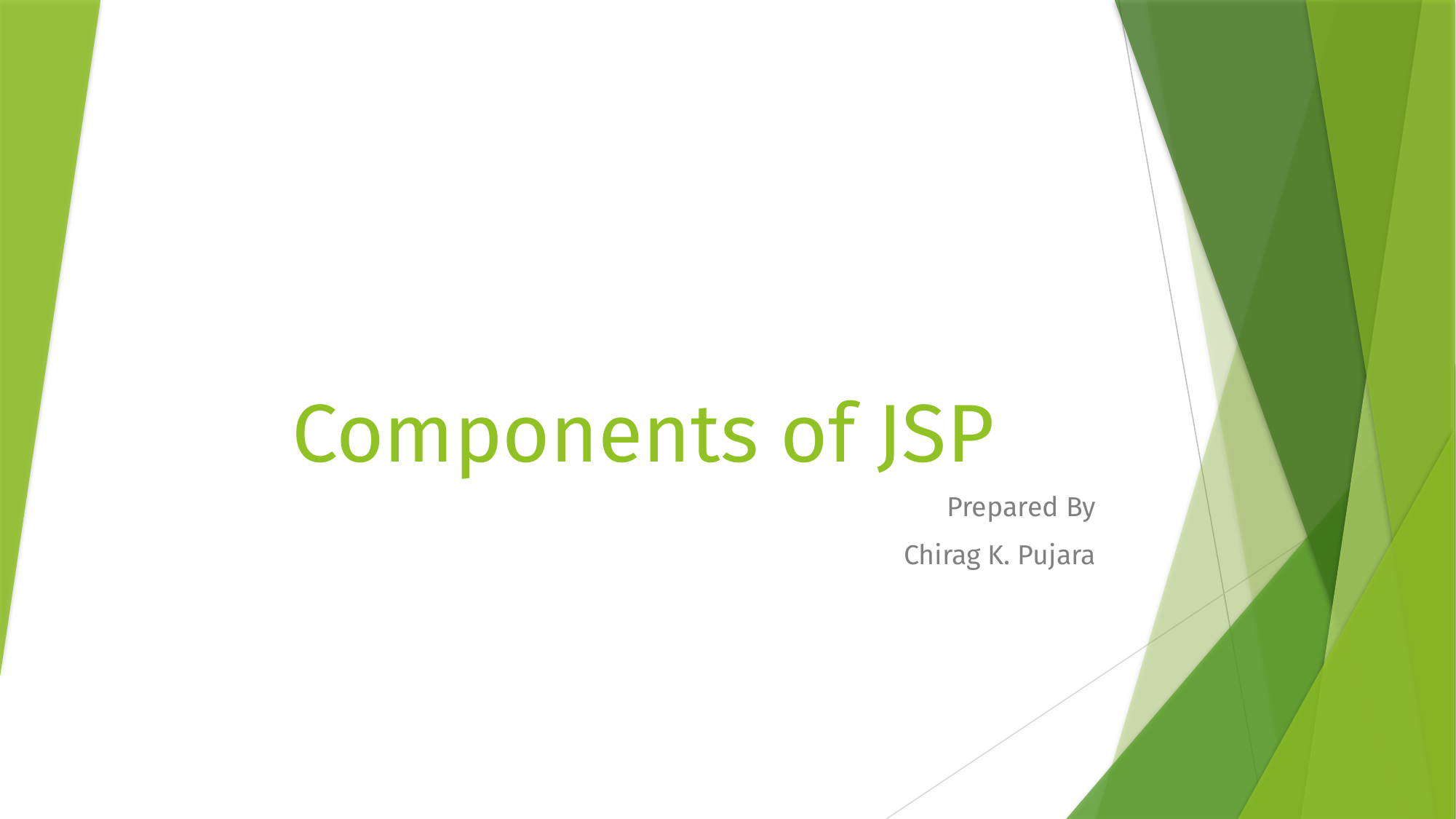

# Components of JSP
Prepared By
Chirag K. Pujara